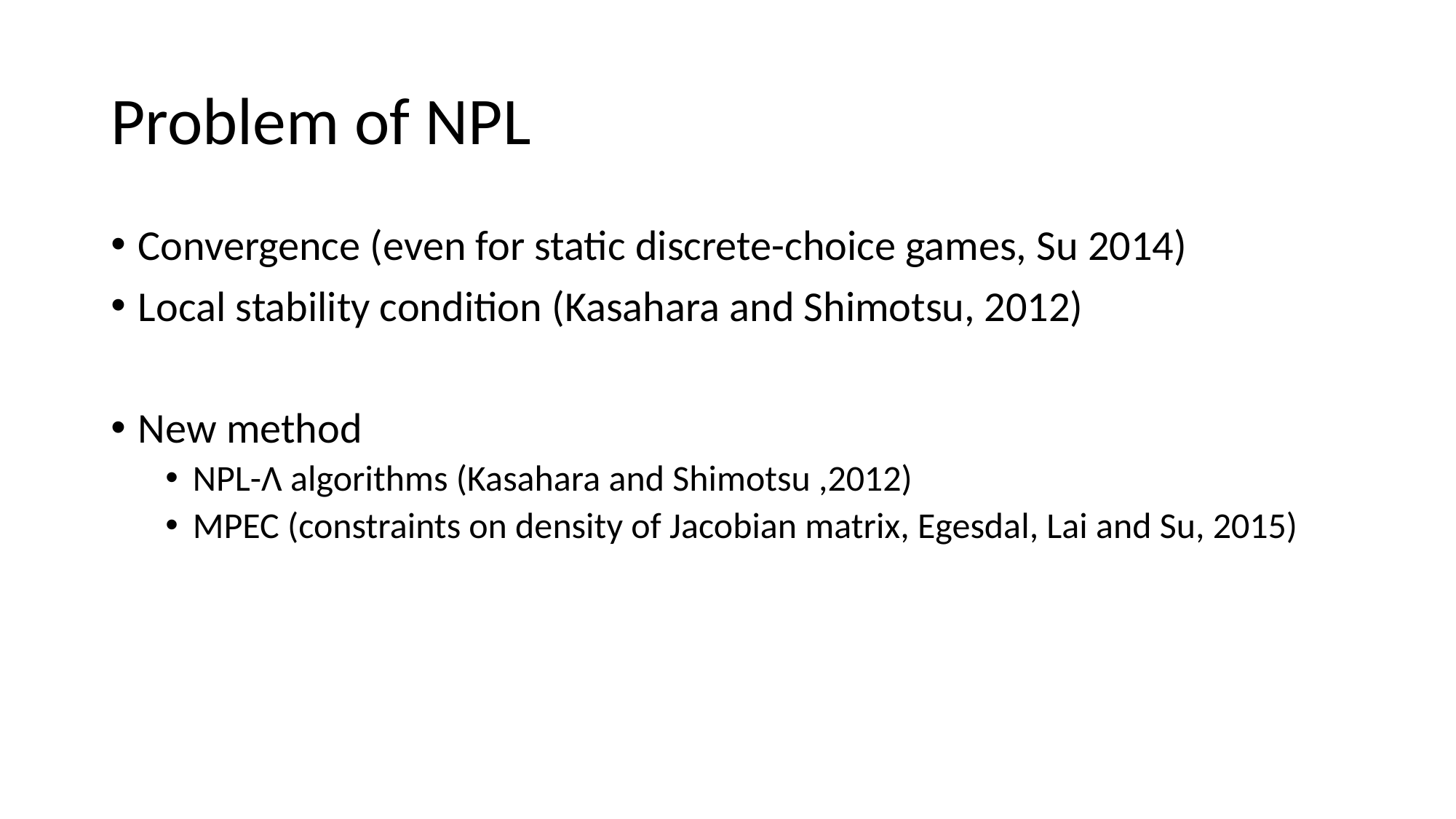

# Problem of NPL
Convergence (even for static discrete-choice games, Su 2014)
Local stability condition (Kasahara and Shimotsu, 2012)

New method
NPL-Λ algorithms (Kasahara and Shimotsu ,2012)
MPEC (constraints on density of Jacobian matrix, Egesdal, Lai and Su, 2015)